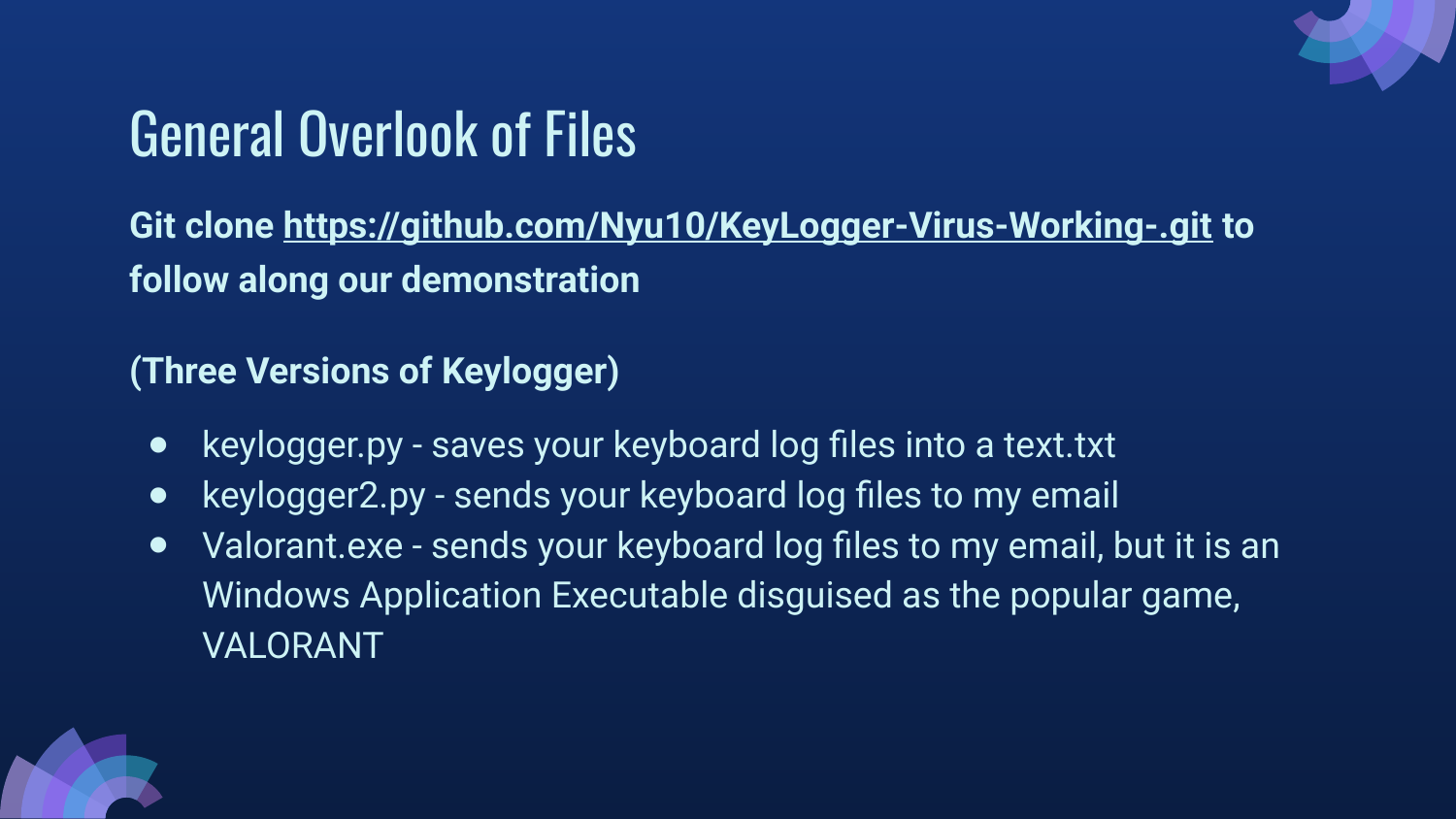

# General Overlook of Files
Git clone https://github.com/Nyu10/KeyLogger-Virus-Working-.git to follow along our demonstration
(Three Versions of Keylogger)
keylogger.py - saves your keyboard log files into a text.txt
keylogger2.py - sends your keyboard log files to my email
Valorant.exe - sends your keyboard log files to my email, but it is an Windows Application Executable disguised as the popular game, VALORANT